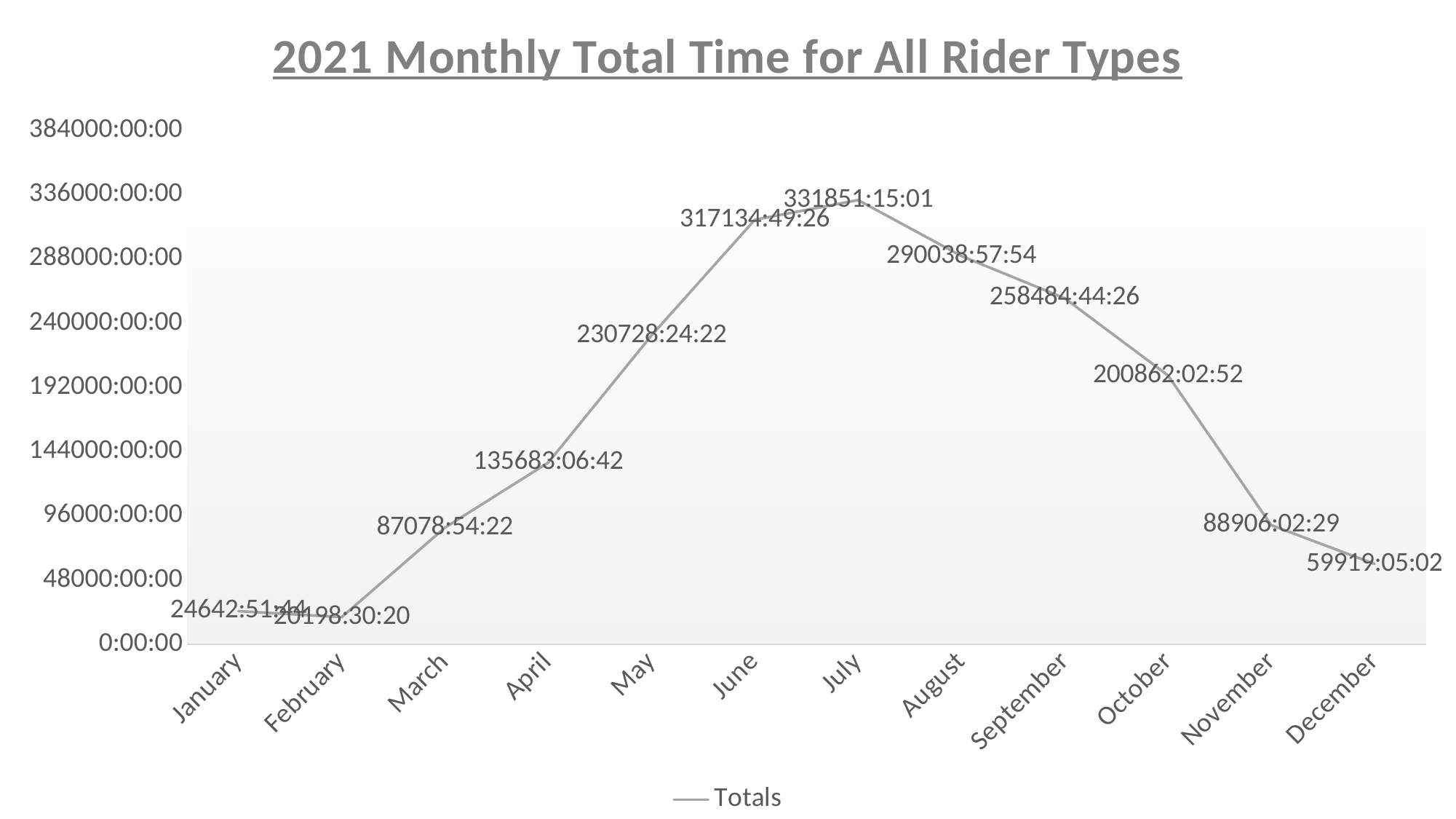

### Chart: 2021 Monthly Total Time for All Rider Types

| Category | Totals |
|---|---|
| January | 1026.7859259261022 |
| February | 841.6043981483672 |
| March | 3628.2877546296877 |
| April | 5653.462986110266 |
| May | 9613.683587961794 |
| June | 13213.95099537132 |
| July | 13827.135428239046 |
| August | 12084.956875006086 |
| September | 10770.19752314769 |
| October | 8369.251990742436 |
| November | 3704.418391202649 |
| December | 2496.628495371704 |